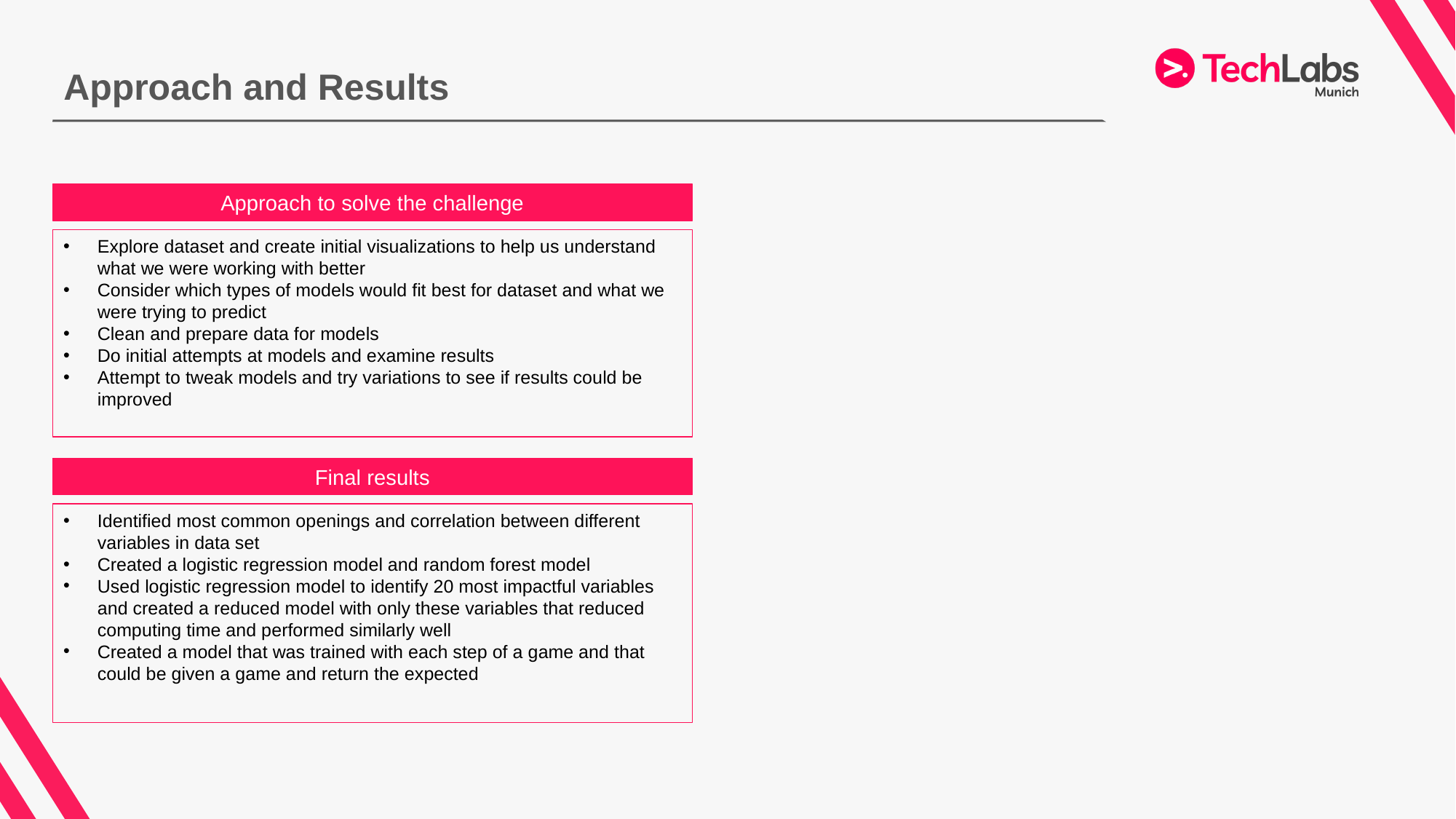

# Approach and Results
Approach to solve the challenge
Explore dataset and create initial visualizations to help us understand what we were working with better
Consider which types of models would fit best for dataset and what we were trying to predict
Clean and prepare data for models
Do initial attempts at models and examine results
Attempt to tweak models and try variations to see if results could be improved

Final results
Identified most common openings and correlation between different variables in data set
Created a logistic regression model and random forest model
Used logistic regression model to identify 20 most impactful variables and created a reduced model with only these variables that reduced computing time and performed similarly well
Created a model that was trained with each step of a game and that could be given a game and return the expected